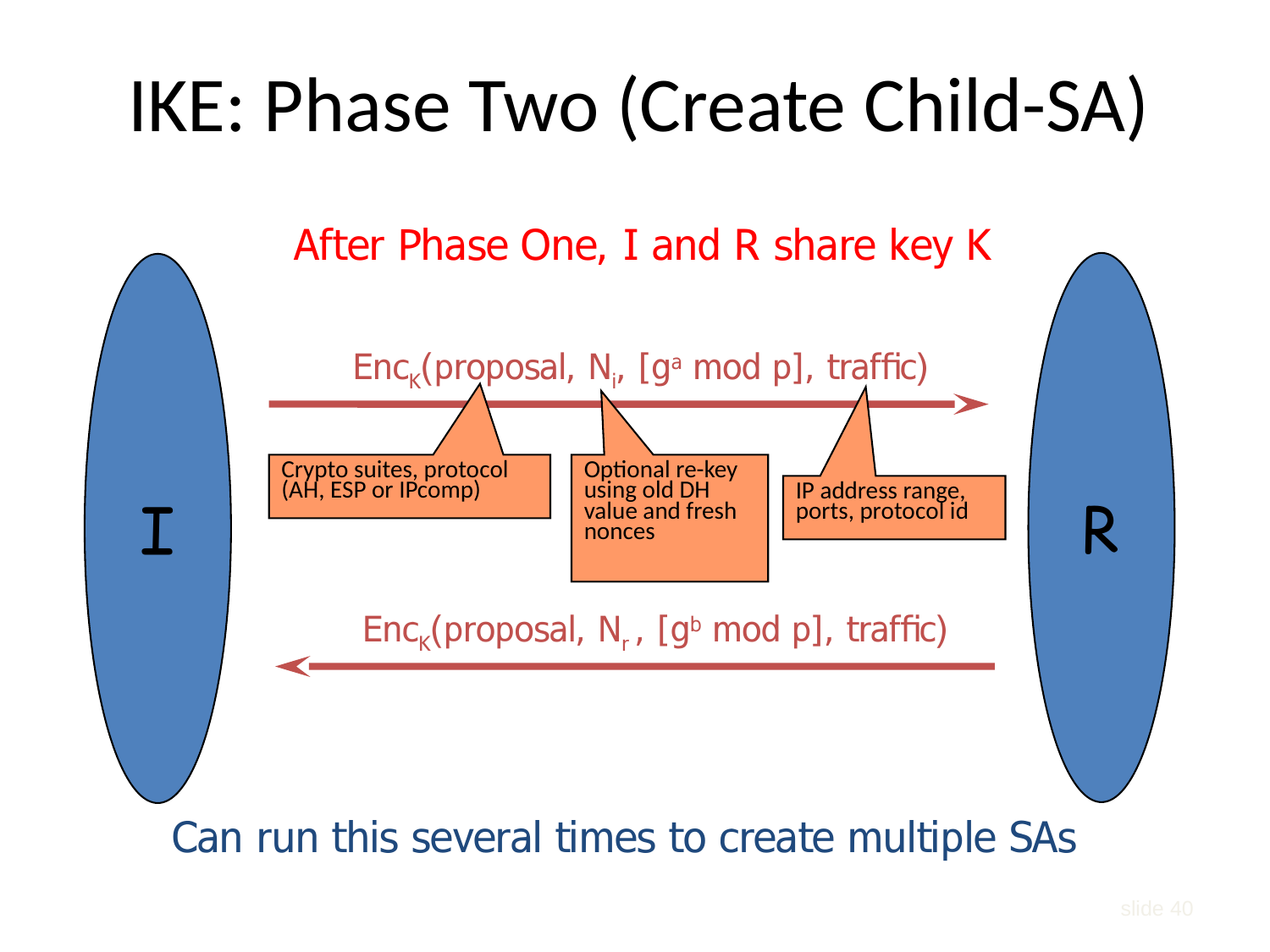

# IKE: Phase Two (Create Child-SA)
After Phase One, I and R share key K
R
I
EncK(proposal, Ni, [ga mod p], traffic)

Crypto suites, protocol
(AH, ESP or IPcomp)
Optional re-key
using old DH
value and fresh
nonces
IP address range,
ports, protocol id
EncK(proposal, Nr , [gb mod p], traffic)

Can run this several times to create multiple SAs
slide 40